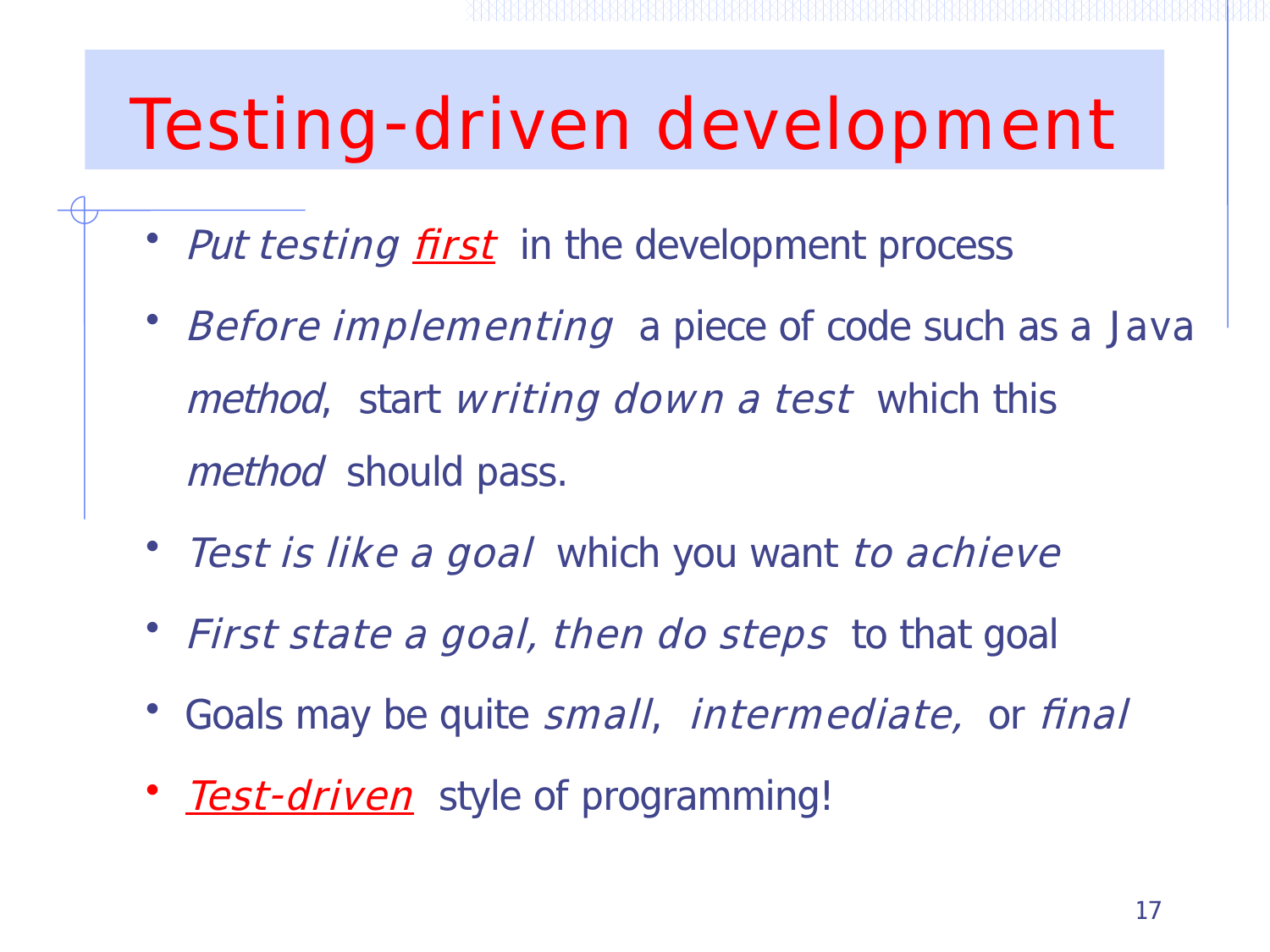

# Testing-driven development
Put testing first  in the development process
Before implementing  a piece of code such as a Java method,  start writing down a test  which this method  should pass.
Test is like a goal  which you want to achieve
First state a goal, then do steps  to that goal
Goals may be quite small,  intermediate,  or final
Test-driven  style of programming!

17